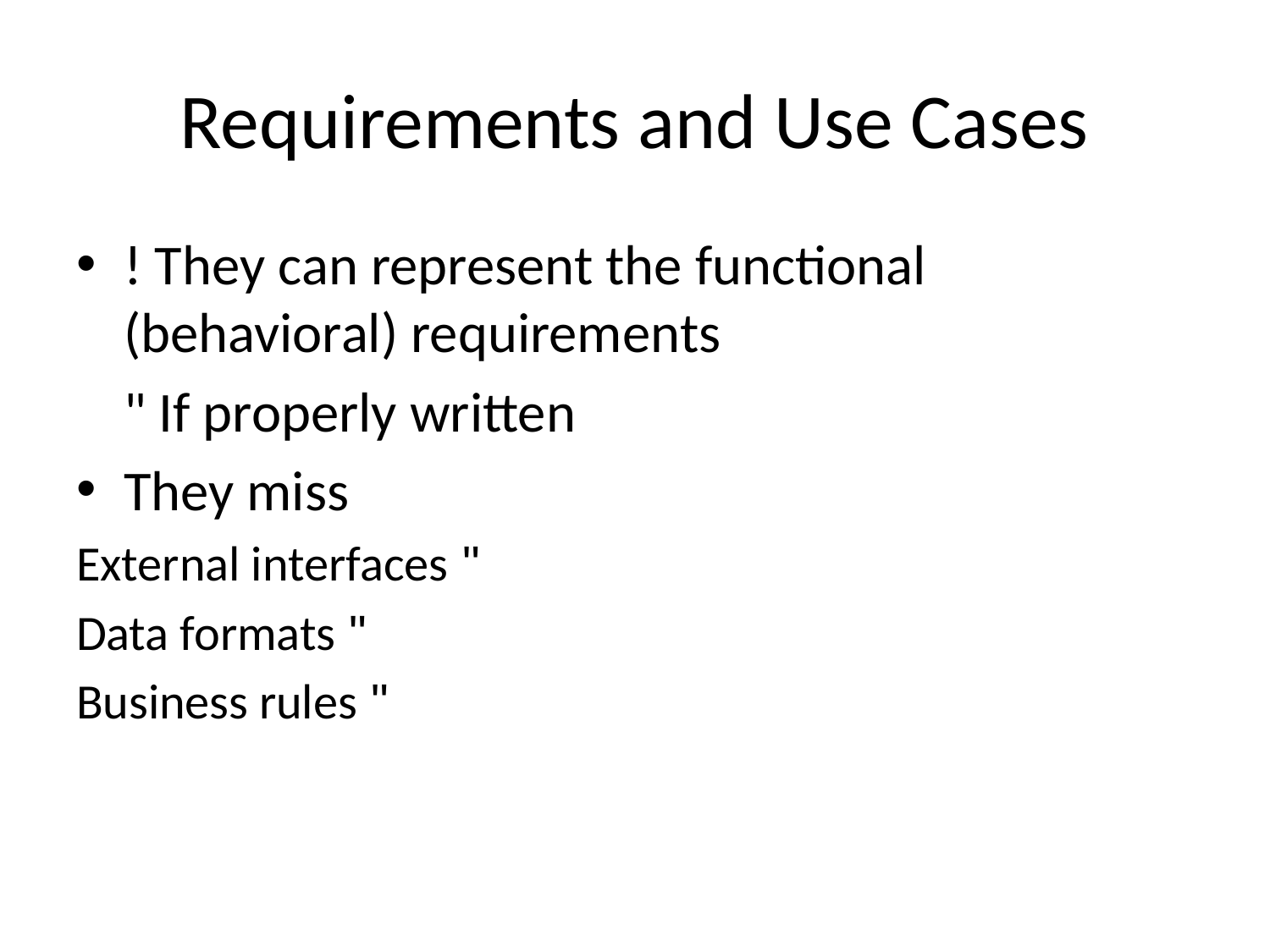

# Requirements and Use Cases
! They can represent the functional (behavioral) requirements
	" If properly written
They miss
" External interfaces
" Data formats
" Business rules